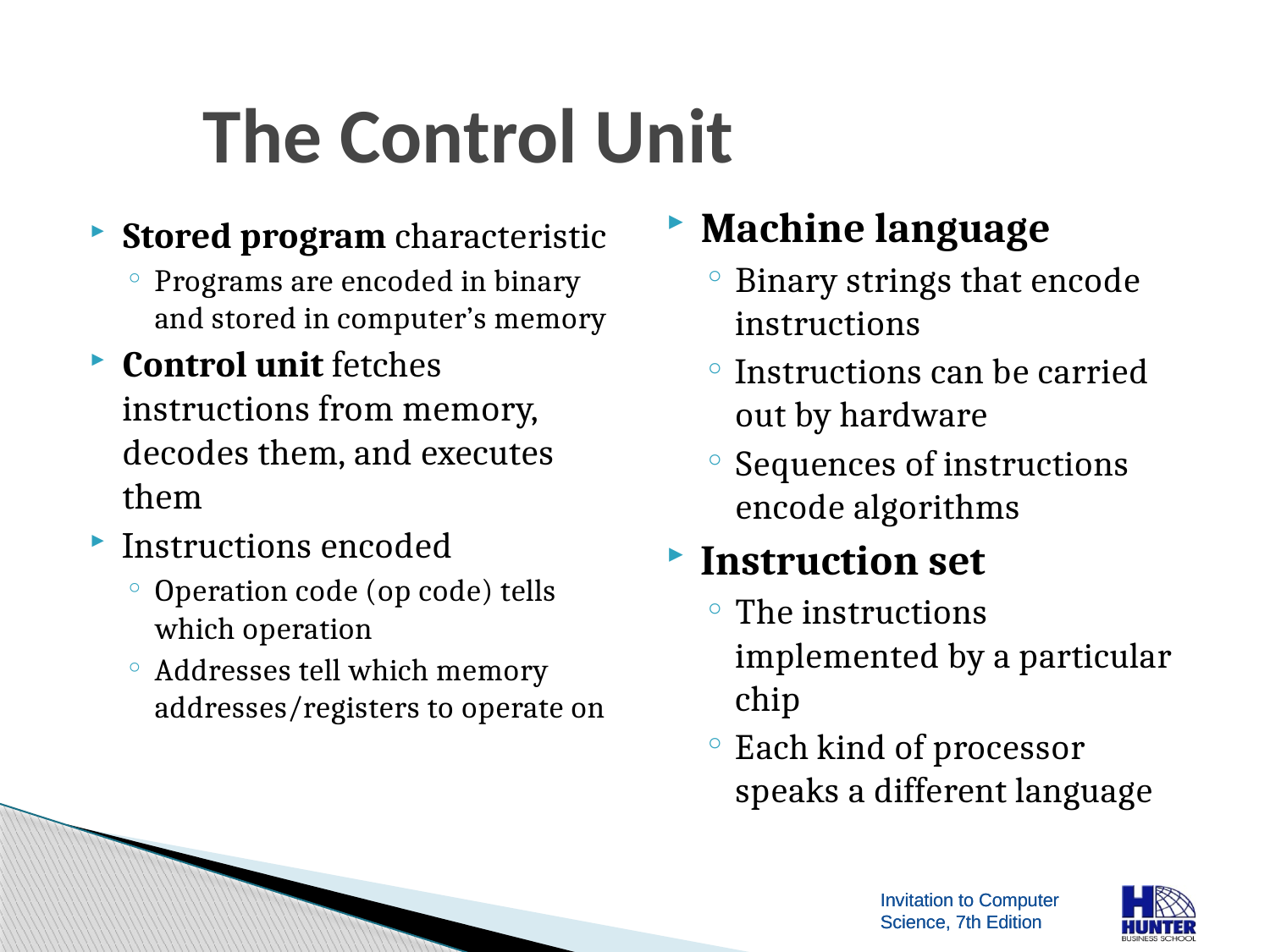

# The Control Unit
Machine language
Binary strings that encode instructions
Instructions can be carried out by hardware
Sequences of instructions encode algorithms
Instruction set
The instructions implemented by a particular chip
Each kind of processor speaks a different language
Stored program characteristic
Programs are encoded in binary and stored in computer’s memory
Control unit fetches instructions from memory, decodes them, and executes them
Instructions encoded
Operation code (op code) tells which operation
Addresses tell which memory addresses/registers to operate on